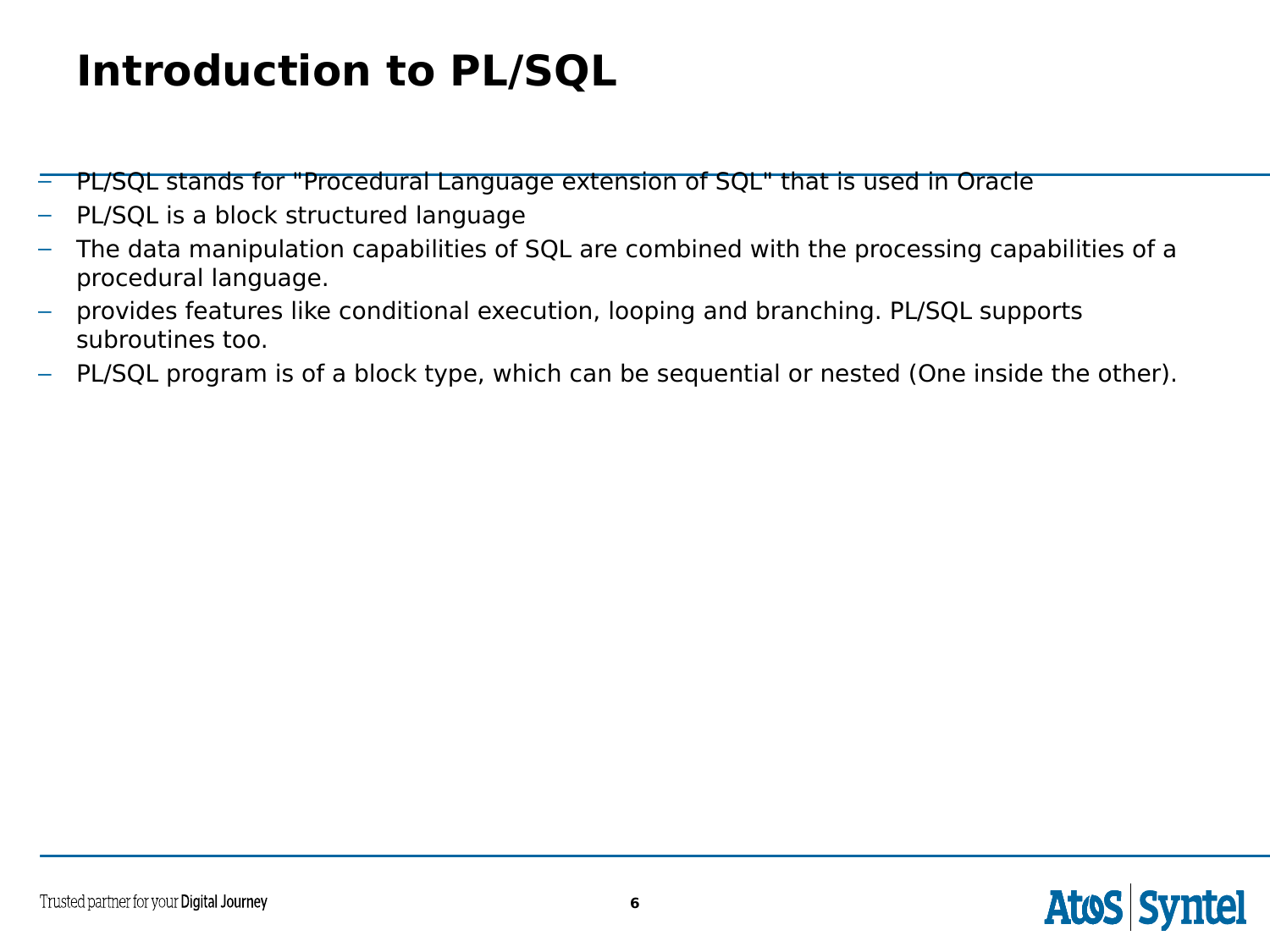

# Introduction to PL/SQL

PL/SQL stands for "Procedural Language extension of SQL" that is used in Oracle
PL/SQL is a block structured language
The data manipulation capabilities of SQL are combined with the processing capabilities of a procedural language.
provides features like conditional execution, looping and branching. PL/SQL supports subroutines too.
PL/SQL program is of a block type, which can be sequential or nested (One inside the other).